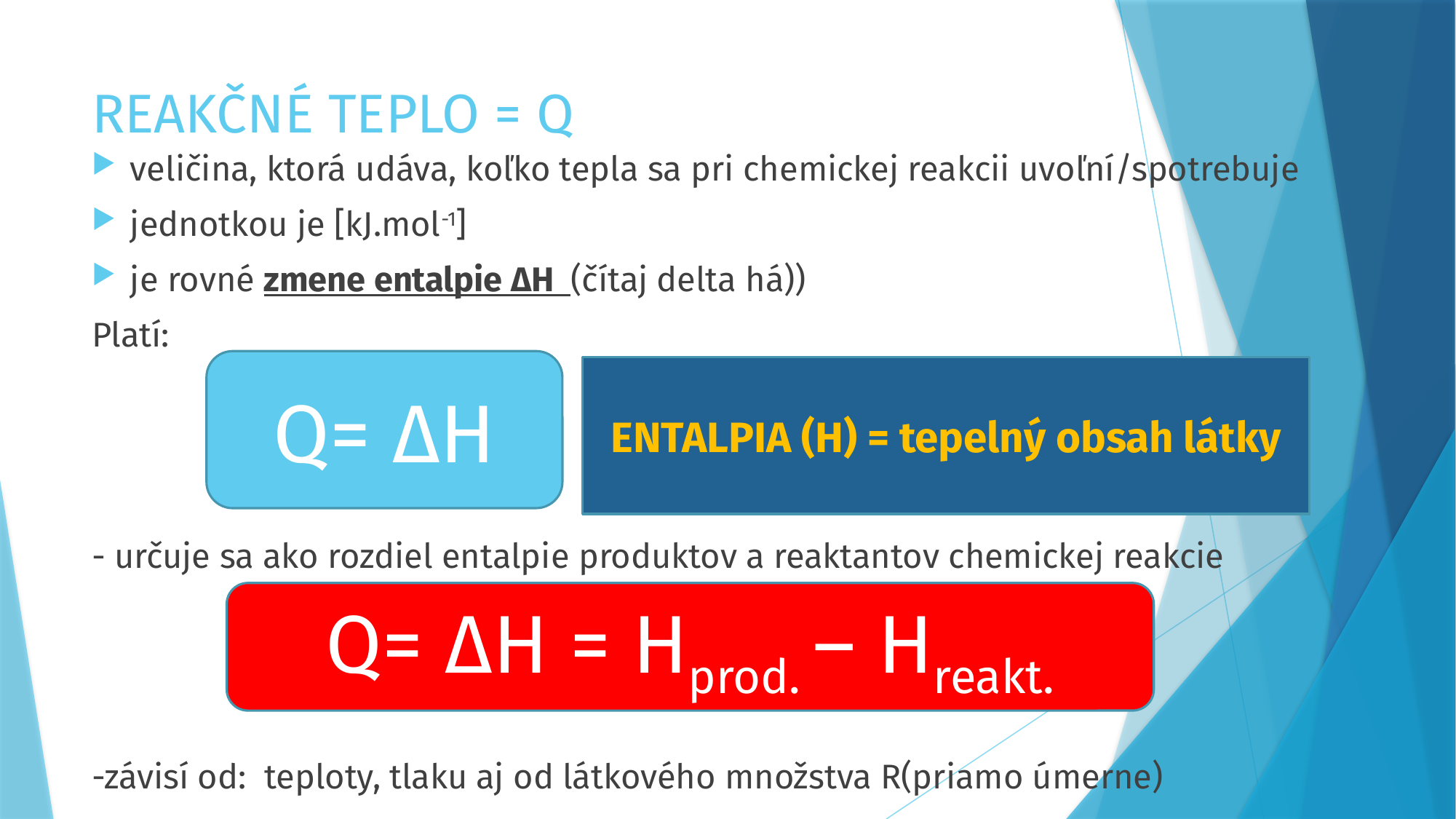

# REAKČNÉ TEPLO = Q
veličina, ktorá udáva, koľko tepla sa pri chemickej reakcii uvoľní/spotrebuje
jednotkou je [kJ.mol-1]
je rovné zmene entalpie ΔH  (čítaj delta há))
Platí:

- určuje sa ako rozdiel entalpie produktov a reaktantov chemickej reakcie

-závisí od:  teploty, tlaku aj od látkového množstva R(priamo úmerne)
Q= ΔH
ENTALPIA (H) = tepelný obsah látky
Q= ΔH = Hprod. – Hreakt.